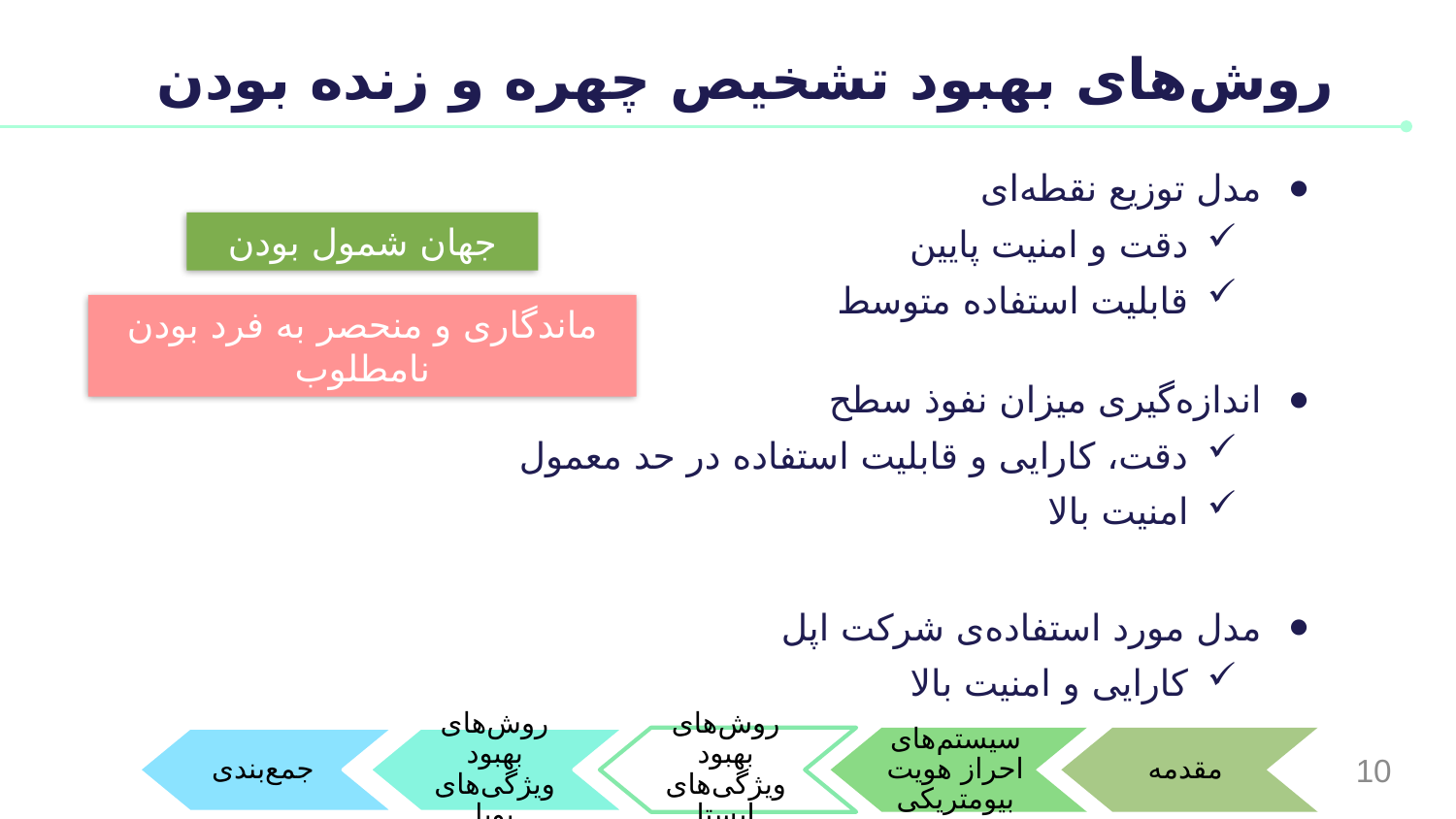

# روش‌های بهبود تشخیص چهره و زنده بودن
مدل توزیع نقطه‌ای
دقت و امنیت پایین
قابلیت استفاده متوسط

اندازه‌گیری میزان نفوذ سطح
دقت، کارایی و قابلیت استفاده در حد معمول
امنیت بالا

مدل مورد استفاده‌ی شرکت اپل
کارایی و امنیت بالا
جهان شمول بودن
ماندگاری و منحصر به فرد بودن نامطلوب
روش‌های بهبود ویژگی‌های پویا
جمع‌بندی
روش‌های بهبود ویژگی‌های ایستا
سیستم‌های احراز هویت بیومتریکی
مقدمه
10